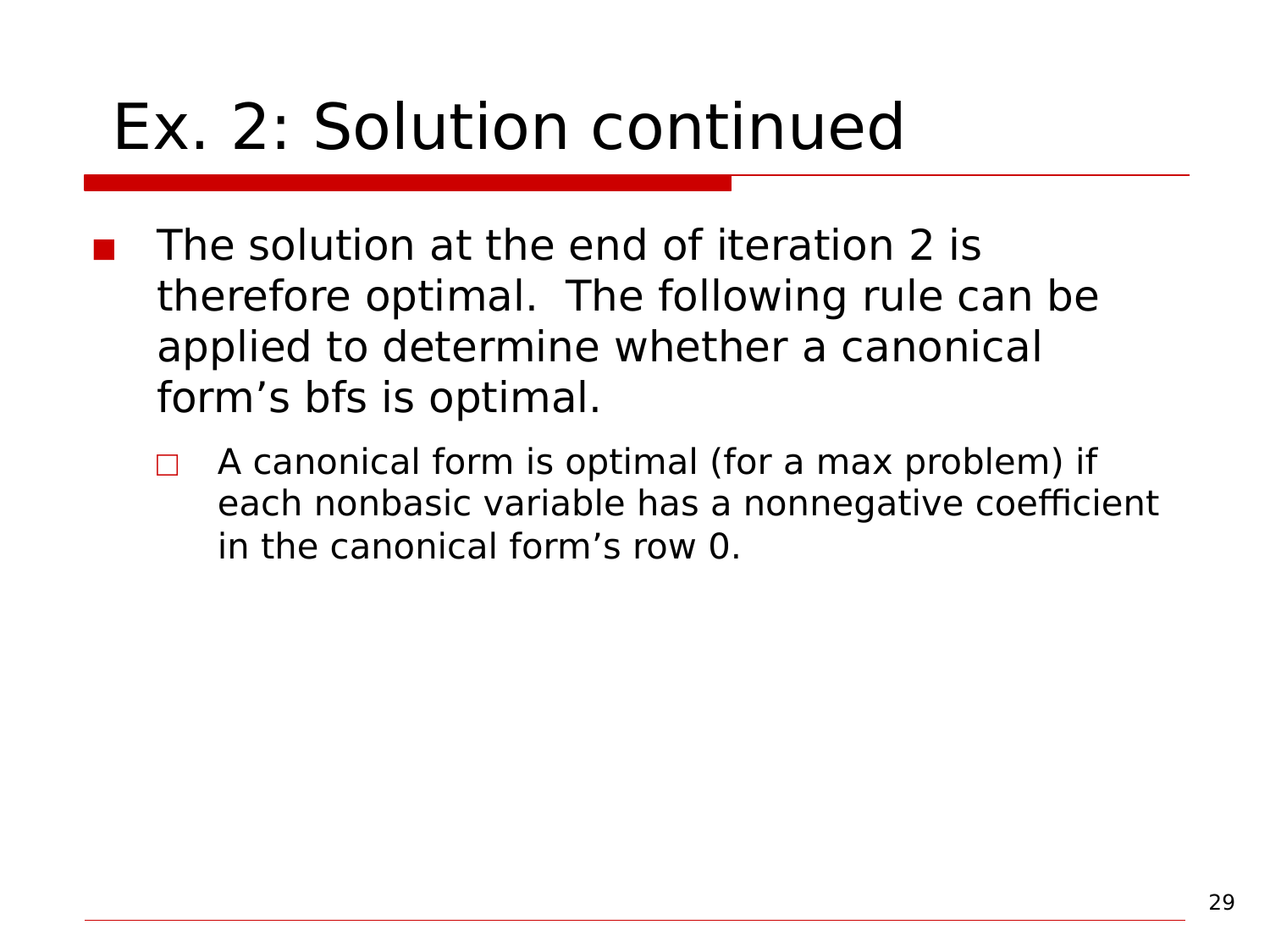

# Ex. 2: Solution continued

The solution at the end of iteration 2 is therefore optimal.  The following rule can be applied to determine whether a canonical form’s bfs is optimal.
A canonical form is optimal (for a max problem) if each nonbasic variable has a nonnegative coefficient in the canonical form’s row 0.